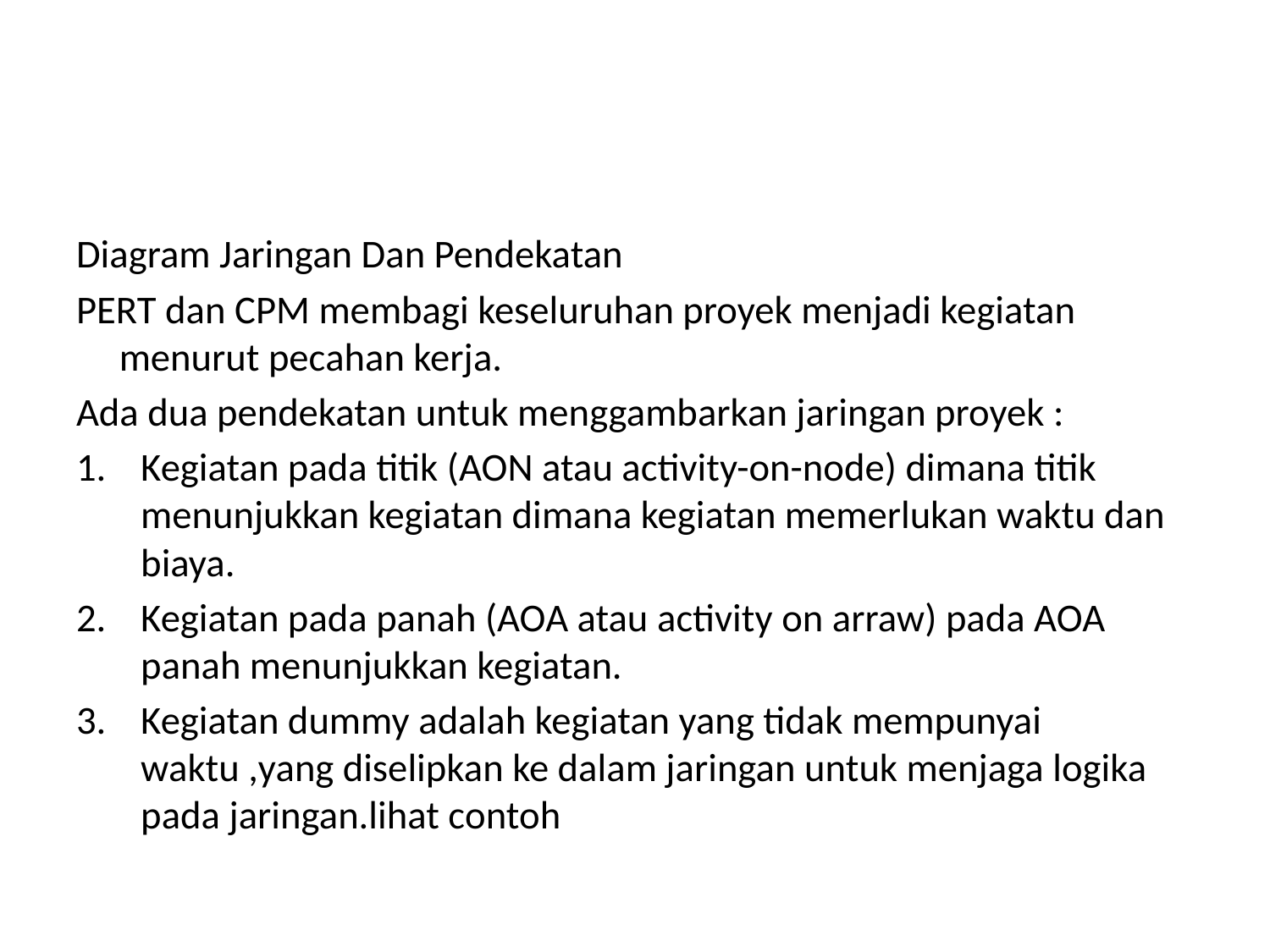

#
Diagram Jaringan Dan Pendekatan
PERT dan CPM membagi keseluruhan proyek menjadi kegiatan menurut pecahan kerja.
Ada dua pendekatan untuk menggambarkan jaringan proyek :
Kegiatan pada titik (AON atau activity-on-node) dimana titik menunjukkan kegiatan dimana kegiatan memerlukan waktu dan biaya.
Kegiatan pada panah (AOA atau activity on arraw) pada AOA panah menunjukkan kegiatan.
Kegiatan dummy adalah kegiatan yang tidak mempunyai waktu ,yang diselipkan ke dalam jaringan untuk menjaga logika pada jaringan.lihat contoh